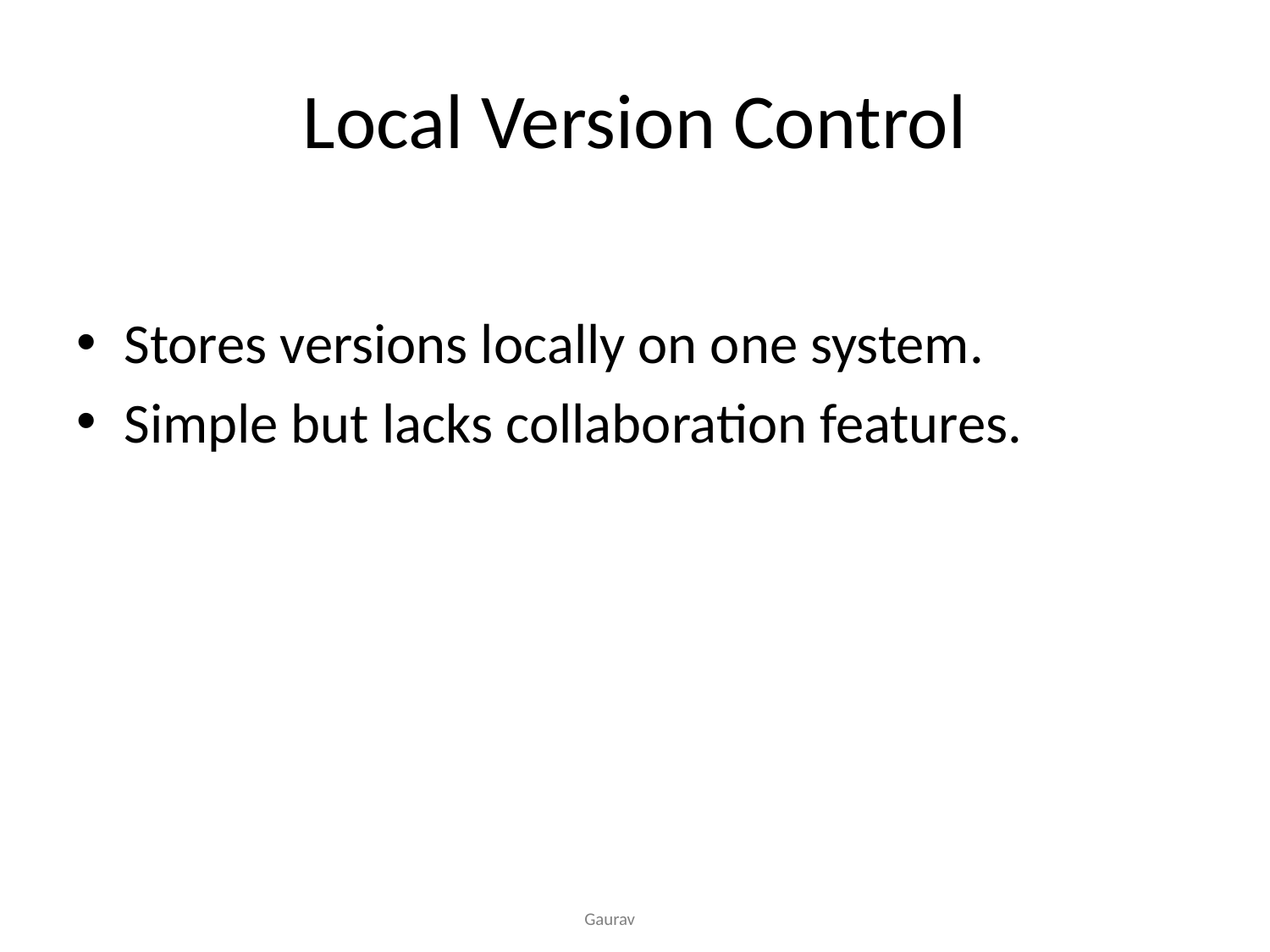

# Local Version Control

Stores versions locally on one system.
Simple but lacks collaboration features.

Gaurav